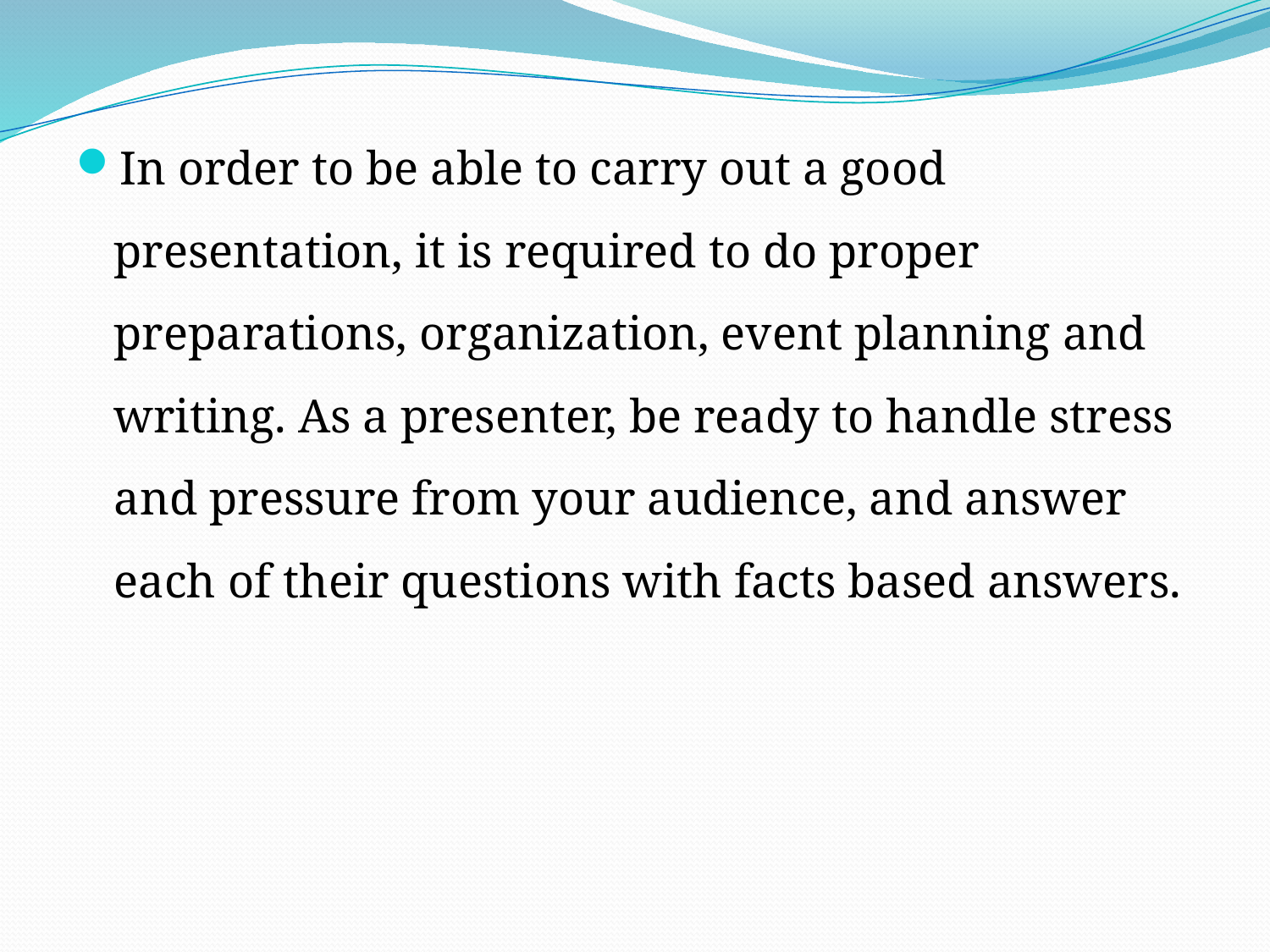

In order to be able to carry out a good presentation, it is required to do proper preparations, organization, event planning and writing. As a presenter, be ready to handle stress and pressure from your audience, and answer each of their questions with facts based answers.